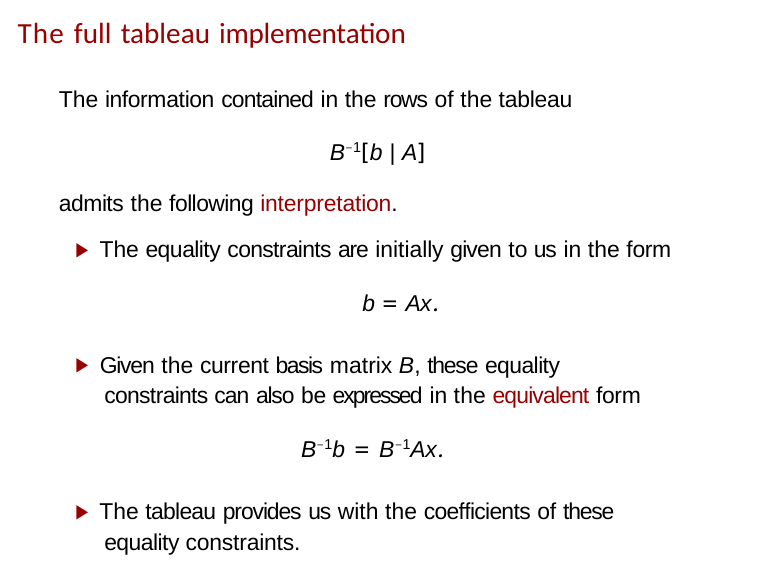

# The full tableau implementation
The information contained in the rows of the tableau
B−1[b | A]
admits the following interpretation.
▶ The equality constraints are initially given to us in the form
b = Ax.
▶ Given the current basis matrix B, these equality constraints can also be expressed in the equivalent form
B−1b = B−1Ax.
▶ The tableau provides us with the coeﬀicients of these equality constraints.